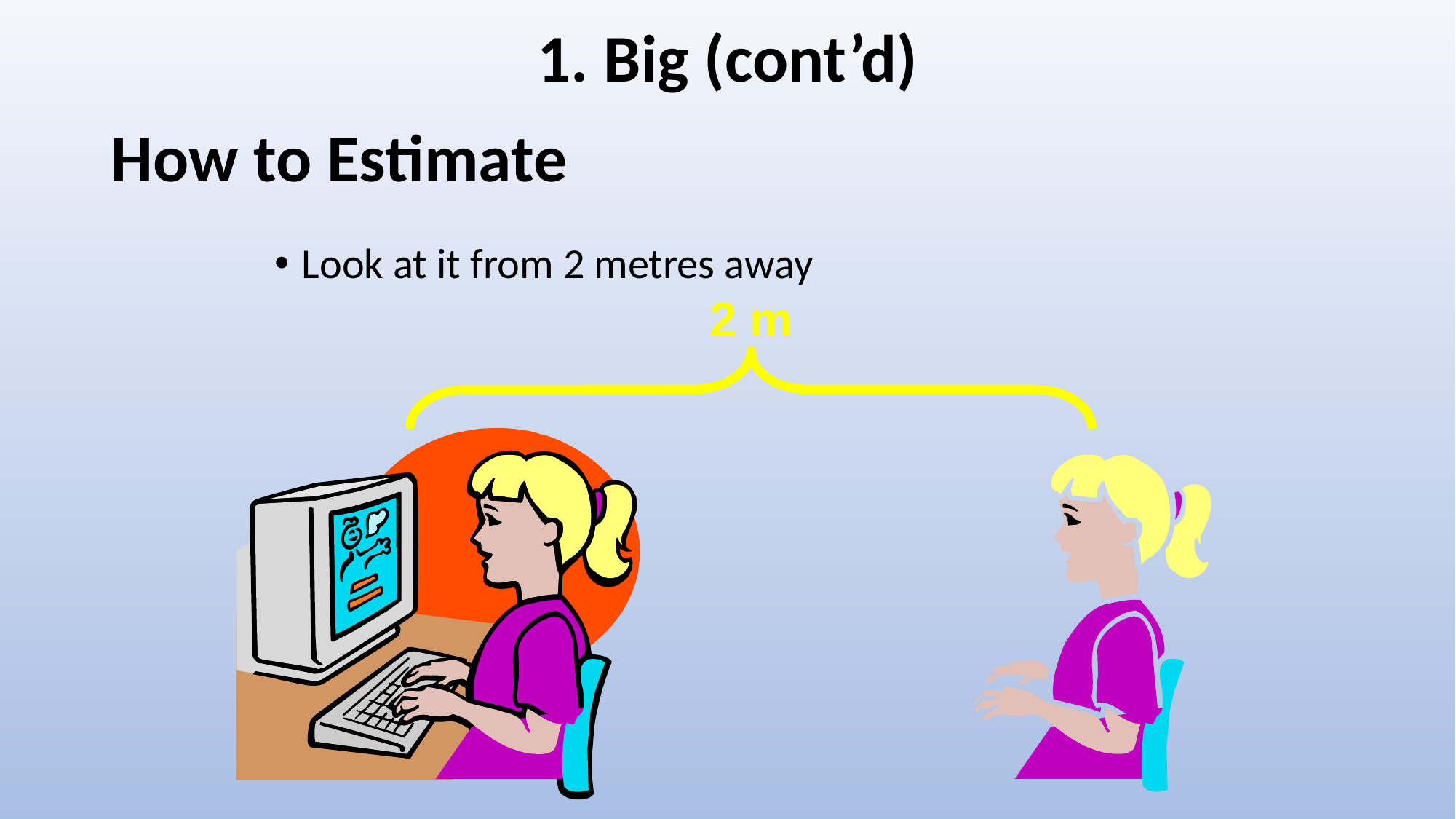

1. Big (cont’d)
# How to Estimate
Look at it from 2 metres away
2 m